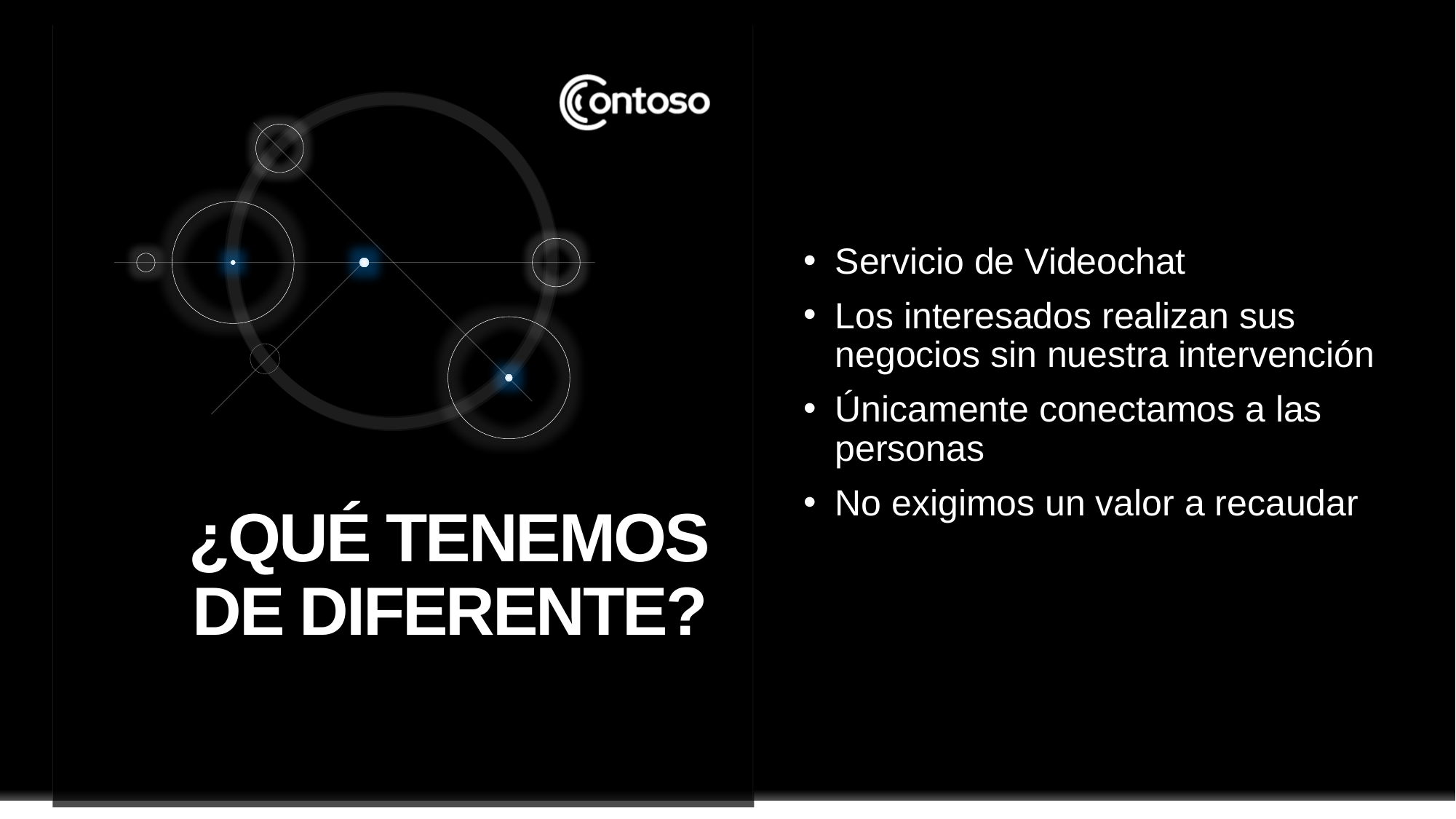

Servicio de Videochat
Los interesados realizan sus negocios sin nuestra intervención
Únicamente conectamos a las personas
No exigimos un valor a recaudar

# ¿Qué tenemos de diferente?
page 35